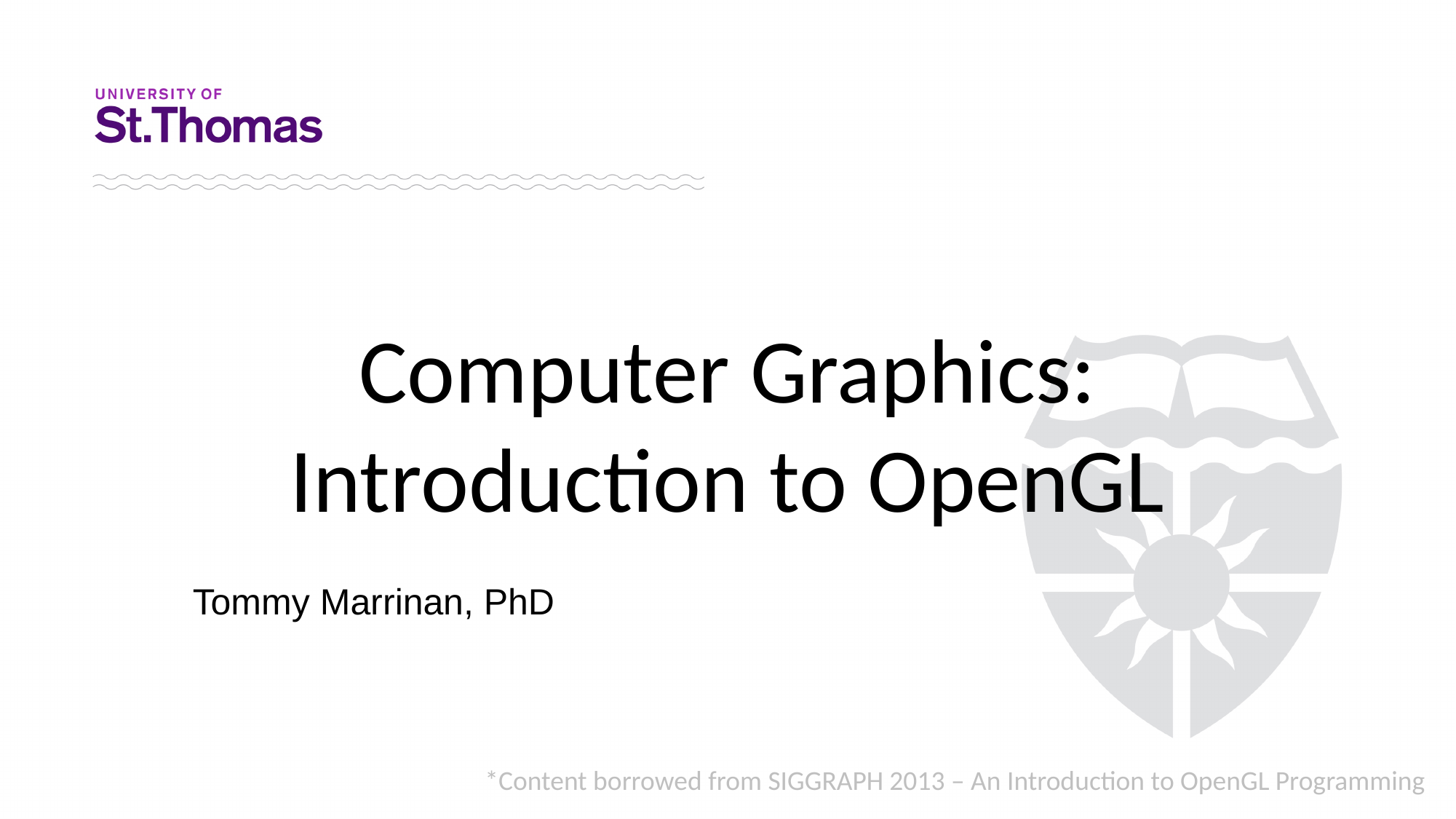

# Computer Graphics: Introduction to OpenGL
Tommy Marrinan, PhD
*Content borrowed from SIGGRAPH 2013 – An Introduction to OpenGL Programming